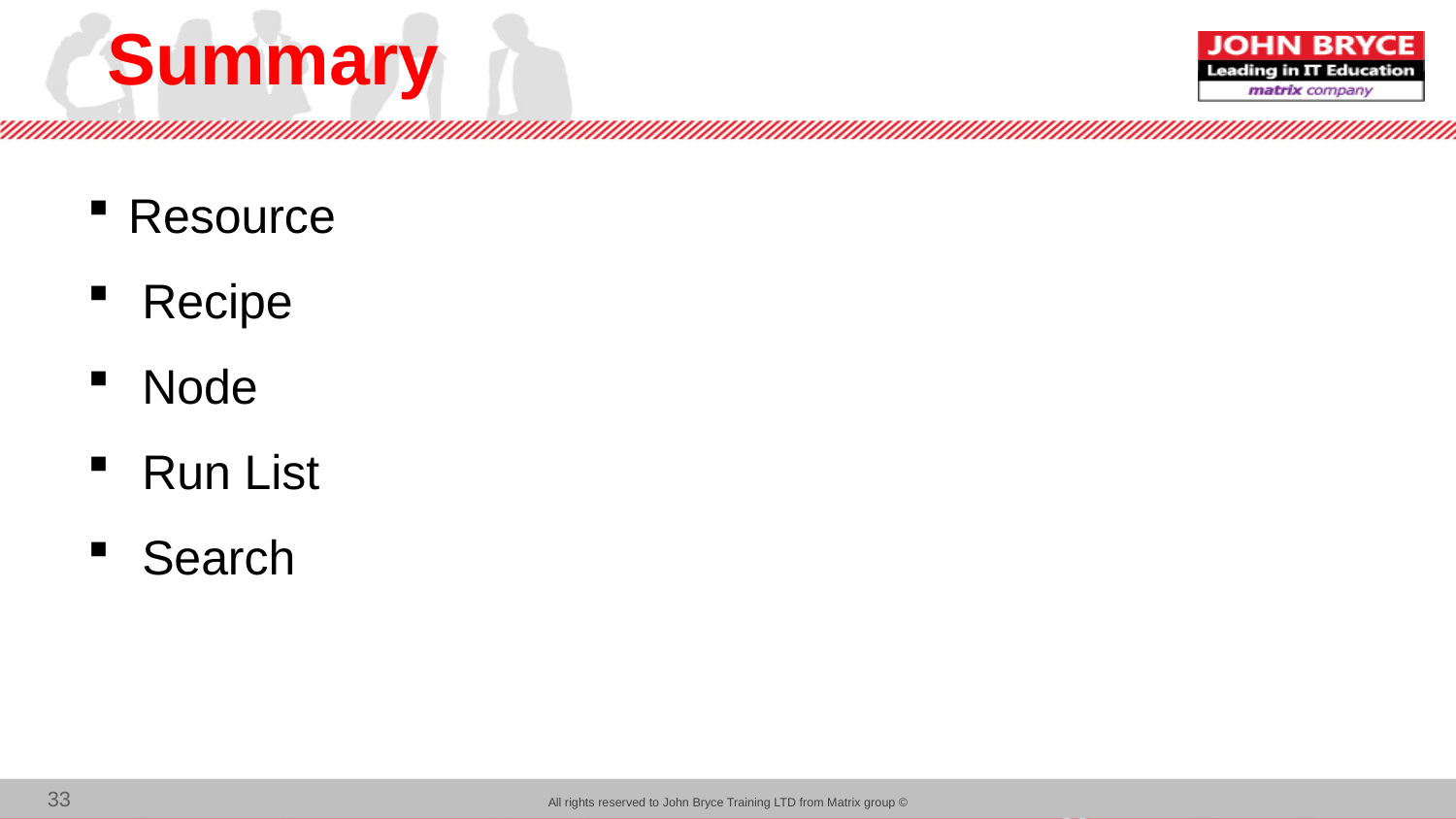

# Summary
Resource
 Recipe
 Node
 Run List
 Search